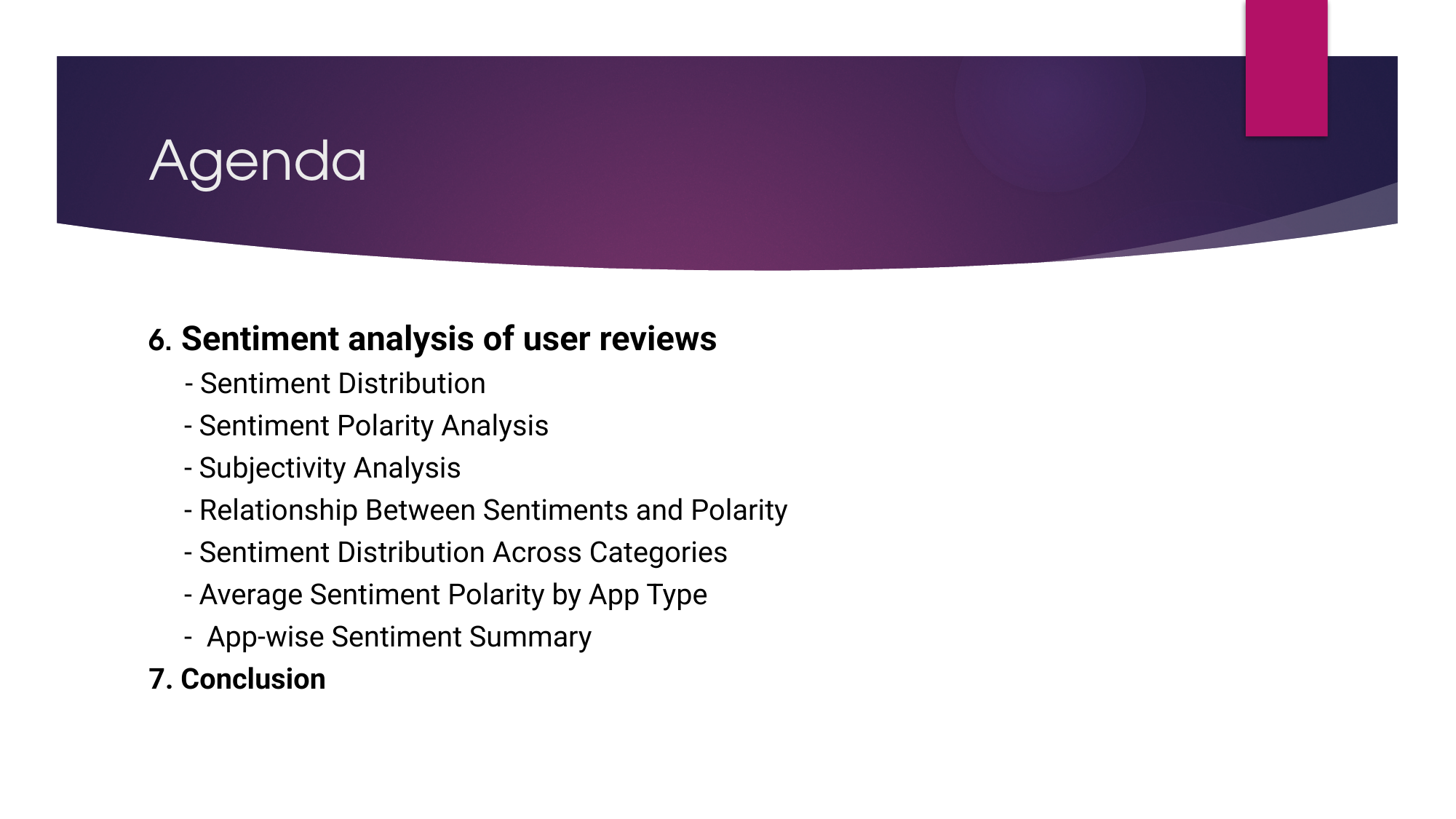

# Agenda
6. Sentiment analysis of user reviews
     - Sentiment Distribution
     - Sentiment Polarity Analysis
     - Subjectivity Analysis
     - Relationship Between Sentiments and Polarity
     - Sentiment Distribution Across Categories
     - Average Sentiment Polarity by App Type
     -  App-wise Sentiment Summary
7. Conclusion